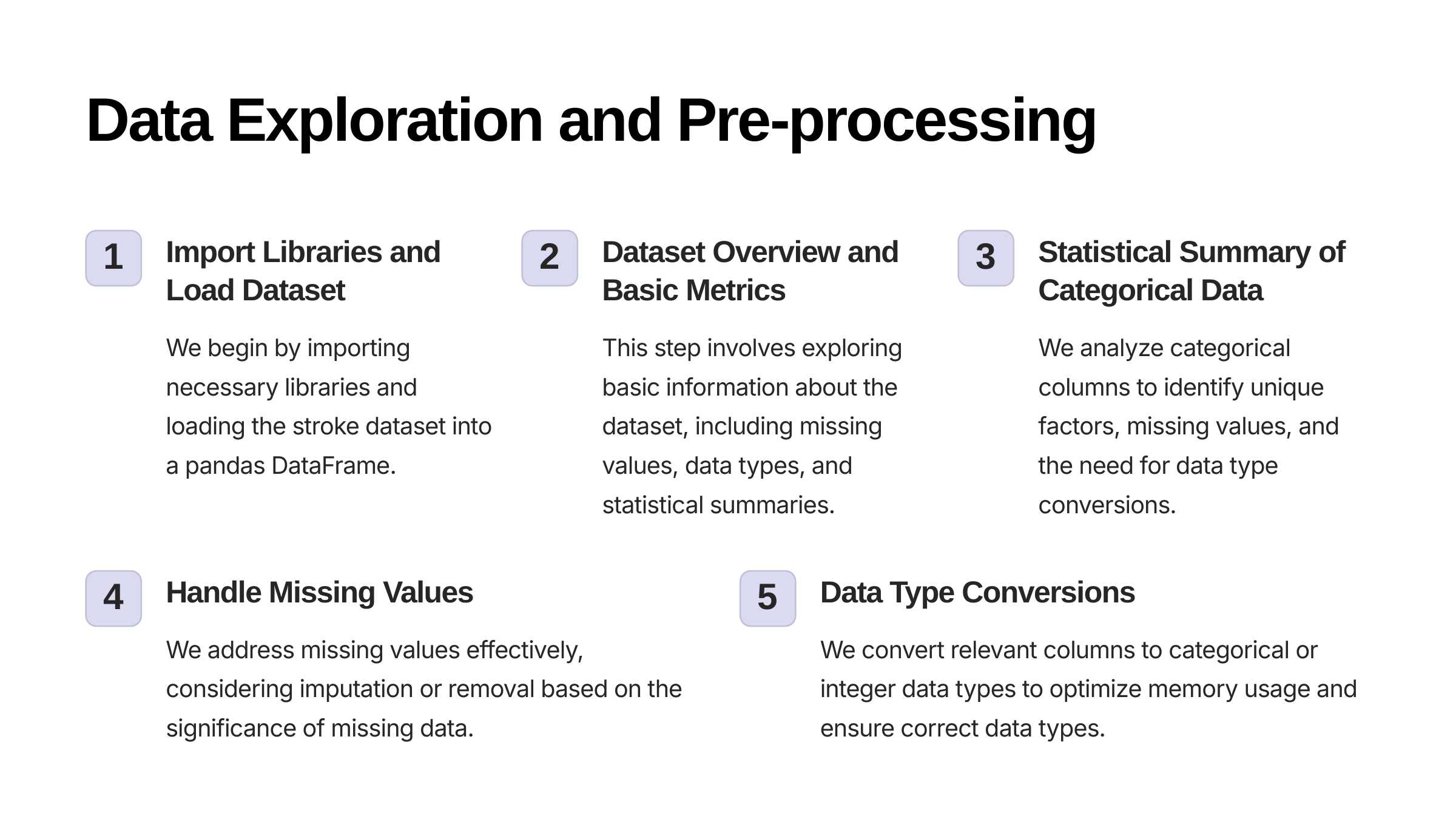

Data Exploration and Pre-processing

Import Libraries and Load Dataset

Dataset Overview and Basic Metrics

Statistical Summary of Categorical Data
1
2
3
We begin by importing necessary libraries and loading the stroke dataset into a pandas DataFrame.
This step involves exploring basic information about the dataset, including missing values, data types, and statistical summaries.
We analyze categorical columns to identify unique factors, missing values, and the need for data type conversions.

Handle Missing Values

Data Type Conversions
4
5
We address missing values effectively, considering imputation or removal based on the significance of missing data.
We convert relevant columns to categorical or integer data types to optimize memory usage and ensure correct data types.